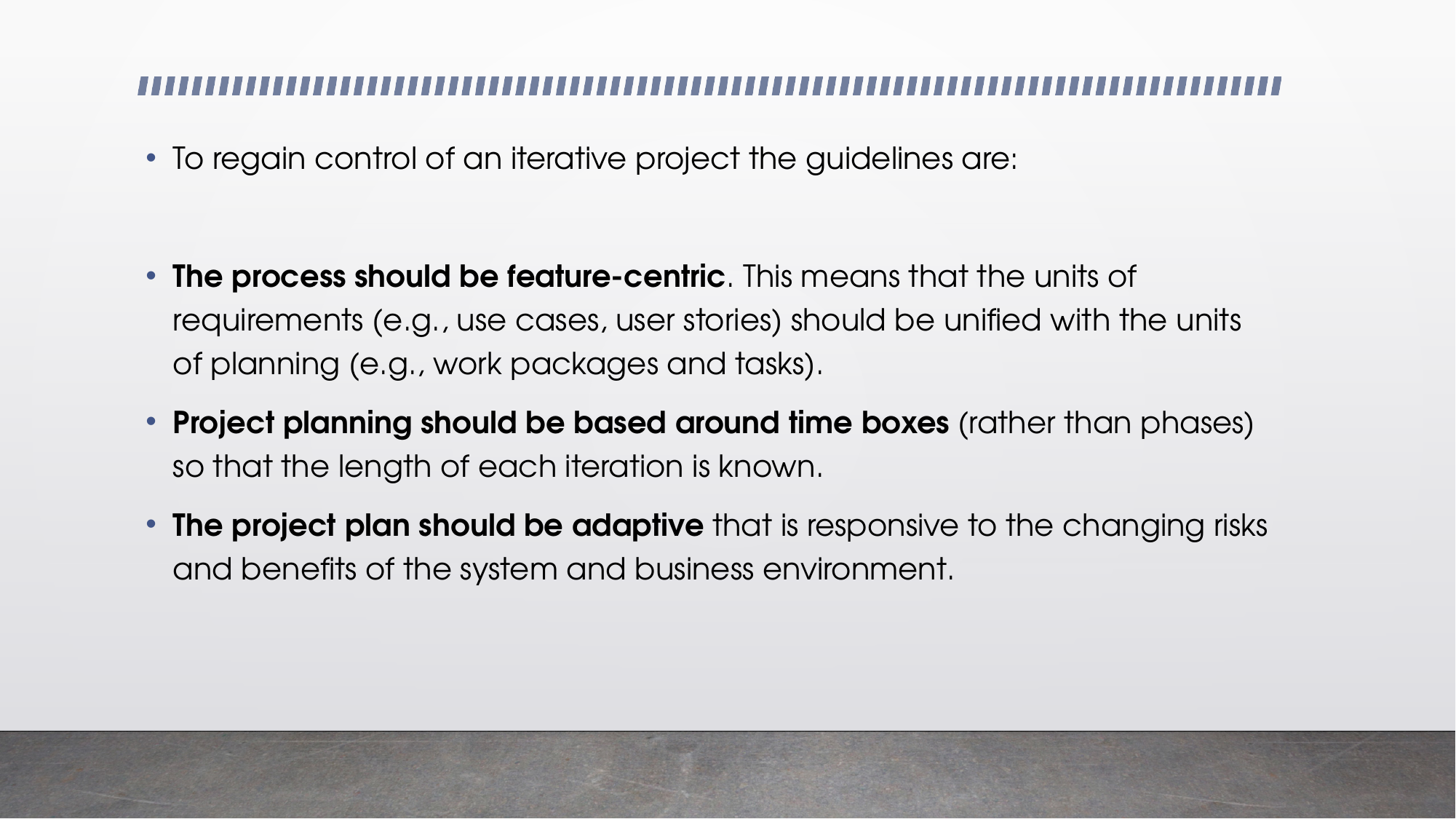

To regain control of an iterative project the guidelines are:

The process should be feature-centric. This means that the units of requirements (e.g., use cases, user stories) should be unified with the units of planning (e.g., work packages and tasks).
Project planning should be based around time boxes (rather than phases) so that the length of each iteration is known.
The project plan should be adaptive that is responsive to the changing risks and benefits of the system and business environment.